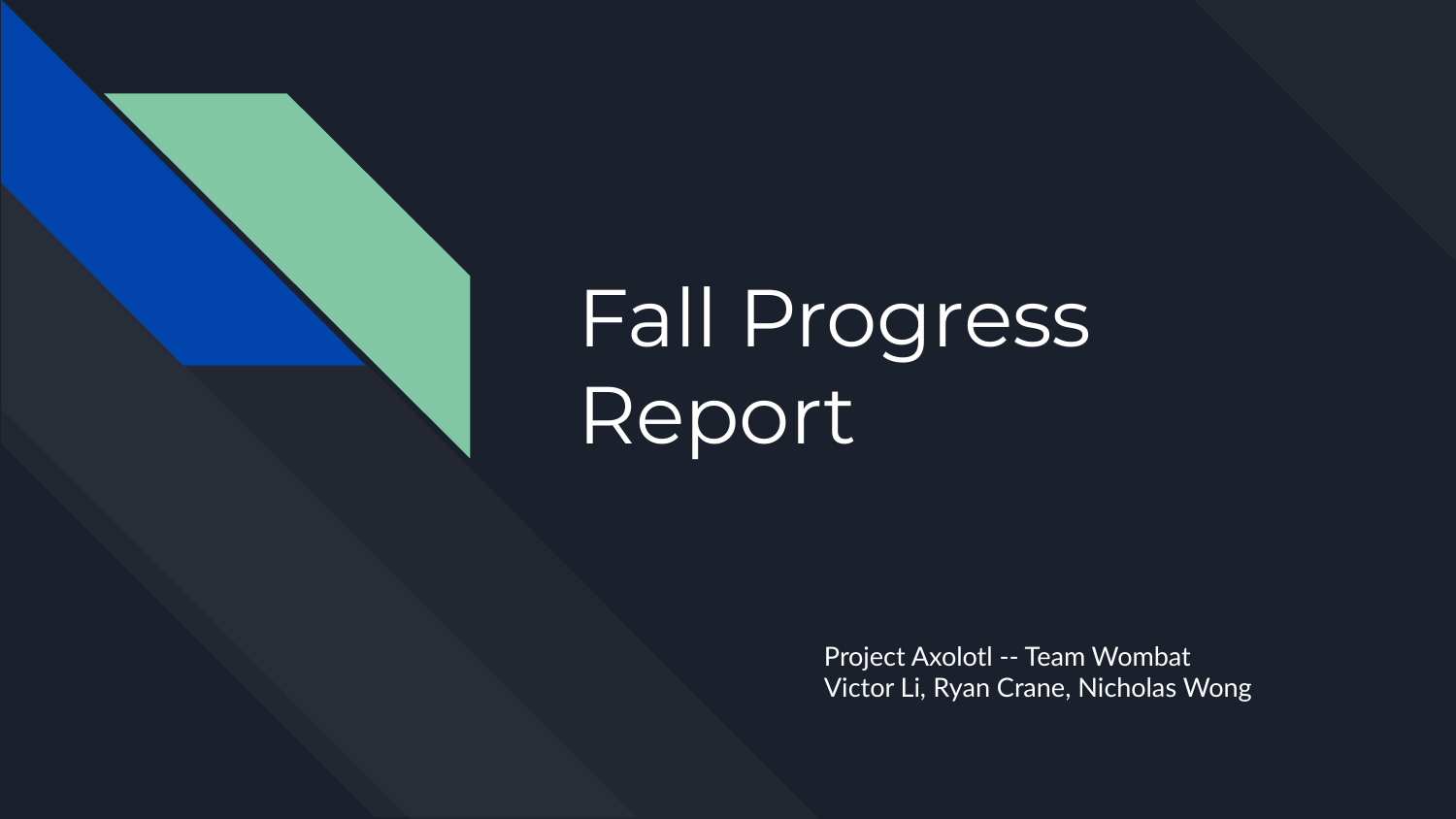

# Fall Progress Report
Project Axolotl -- Team Wombat
Victor Li, Ryan Crane, Nicholas Wong